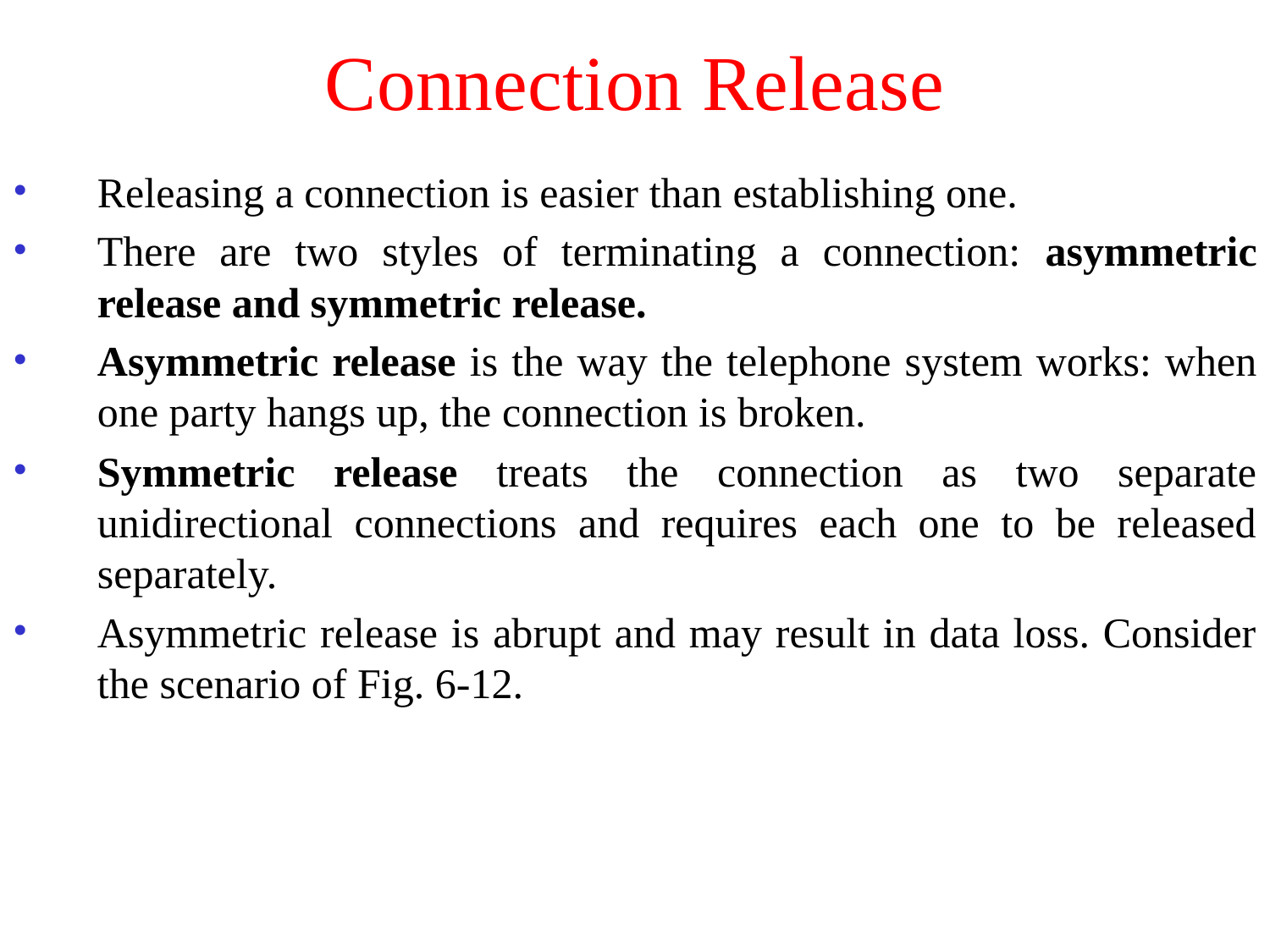

# Connection Release
Releasing a connection is easier than establishing one.
There are two styles of terminating a connection: asymmetric release and symmetric release.
Asymmetric release is the way the telephone system works: when one party hangs up, the connection is broken.
Symmetric release treats the connection as two separate unidirectional connections and requires each one to be released separately.
Asymmetric release is abrupt and may result in data loss. Consider the scenario of Fig. 6-12.